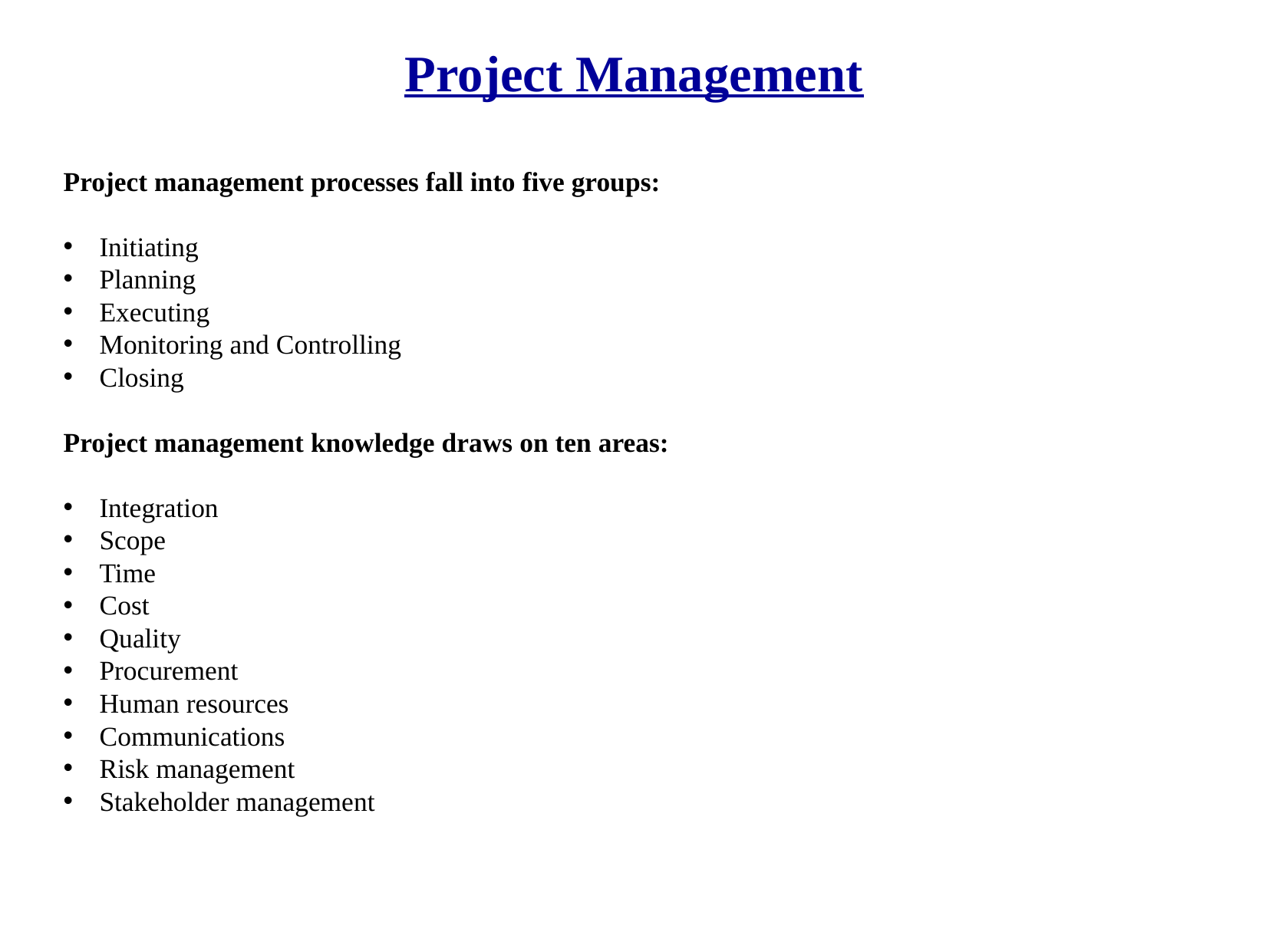

Project Management
# Project management processes fall into five groups:

Initiating
Planning
Executing
Monitoring and Controlling
Closing

Project management knowledge draws on ten areas:

Integration
Scope
Time
Cost
Quality
Procurement
Human resources
Communications
Risk management
Stakeholder management